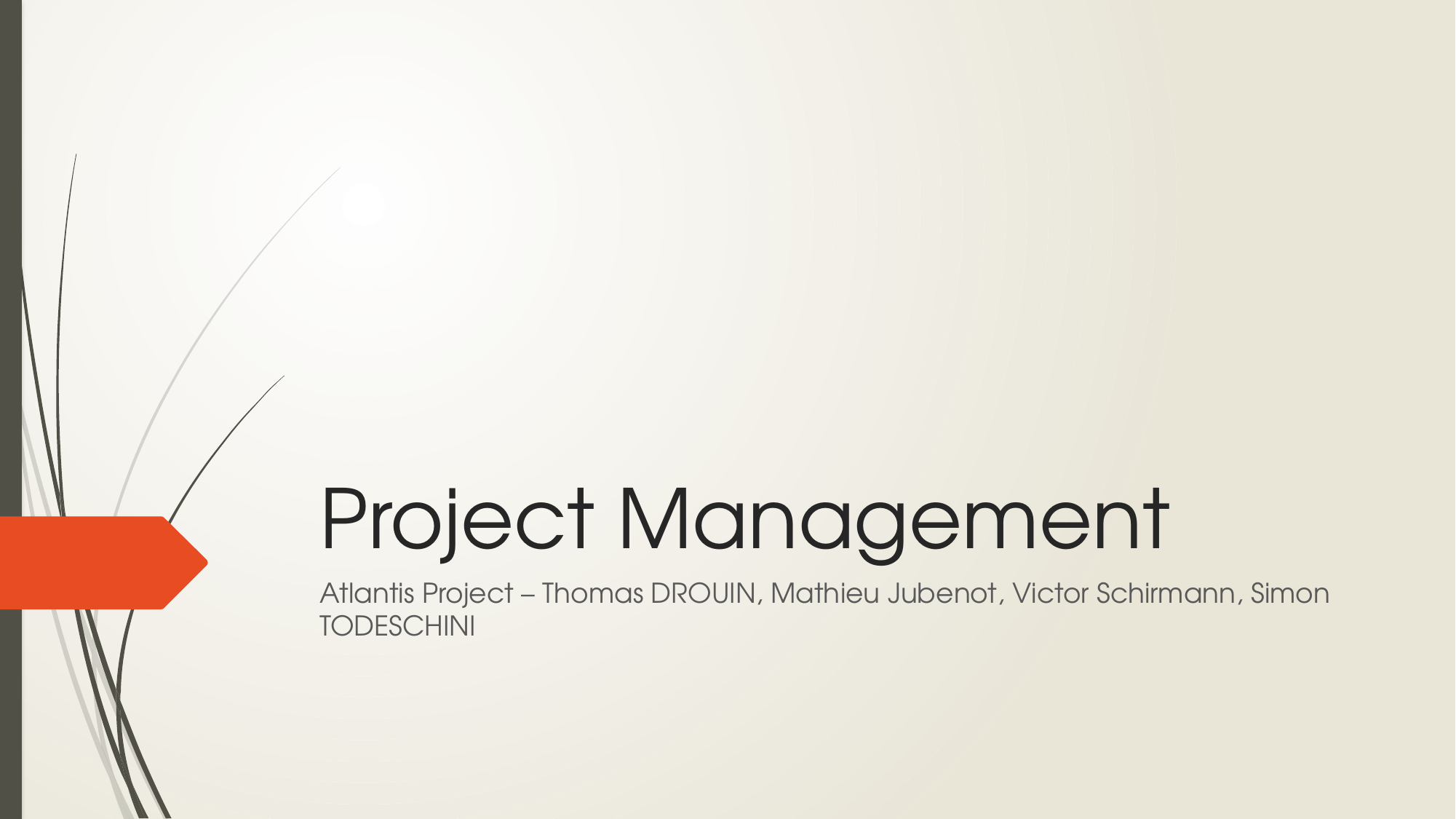

# Project Management
Atlantis Project – Thomas DROUIN, Mathieu Jubenot, Victor Schirmann, Simon TODESCHINI